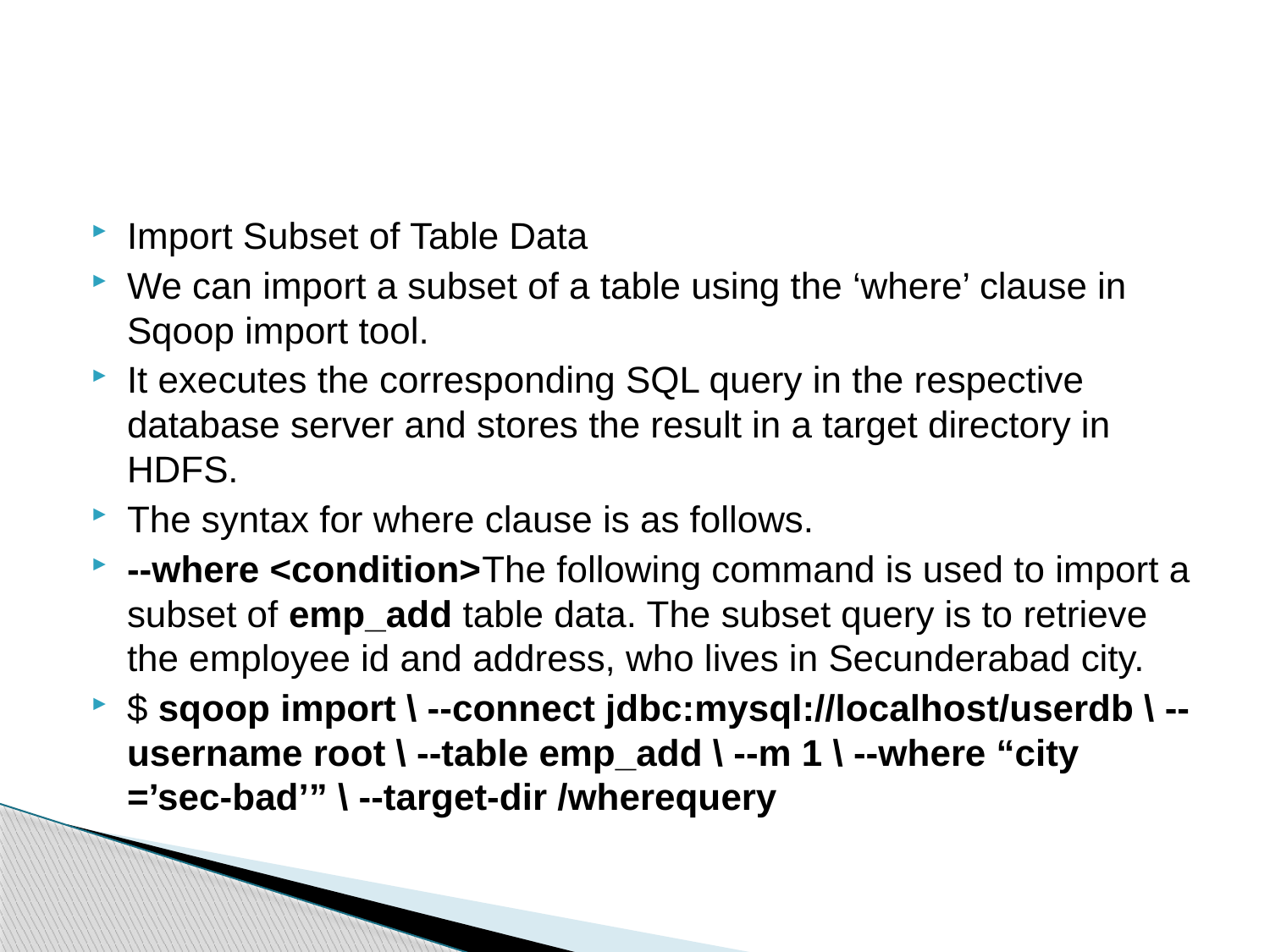

Import Subset of Table Data
We can import a subset of a table using the ‘where’ clause in Sqoop import tool.
It executes the corresponding SQL query in the respective database server and stores the result in a target directory in HDFS.
The syntax for where clause is as follows.
--where <condition>The following command is used to import a subset of emp_add table data. The subset query is to retrieve the employee id and address, who lives in Secunderabad city.
$ sqoop import \ --connect jdbc:mysql://localhost/userdb \ --username root \ --table emp_add \ --m 1 \ --where “city =’sec-bad’” \ --target-dir /wherequery